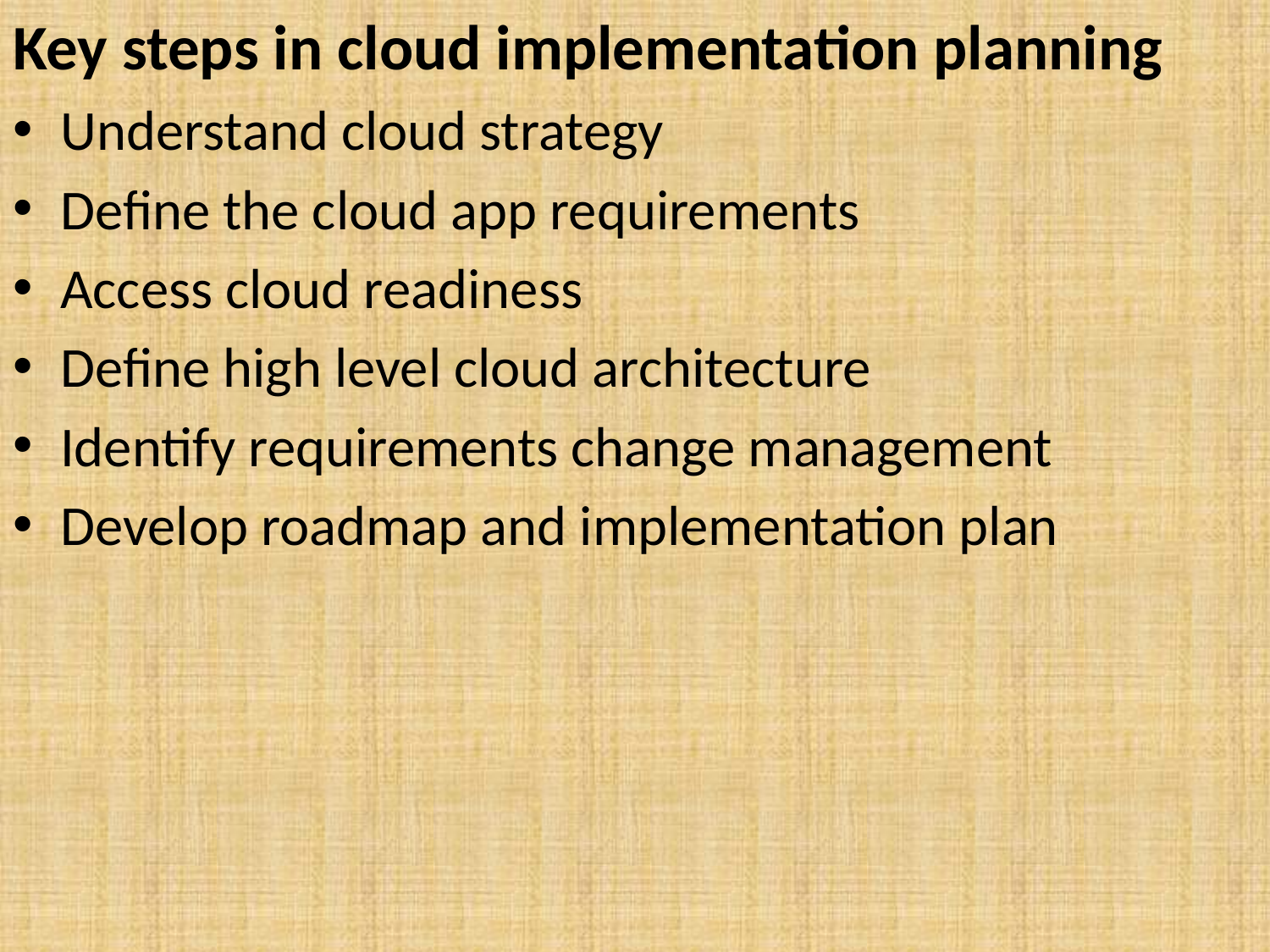

Key steps in cloud implementation planning
Understand cloud strategy
Define the cloud app requirements
Access cloud readiness
Define high level cloud architecture
Identify requirements change management
Develop roadmap and implementation plan